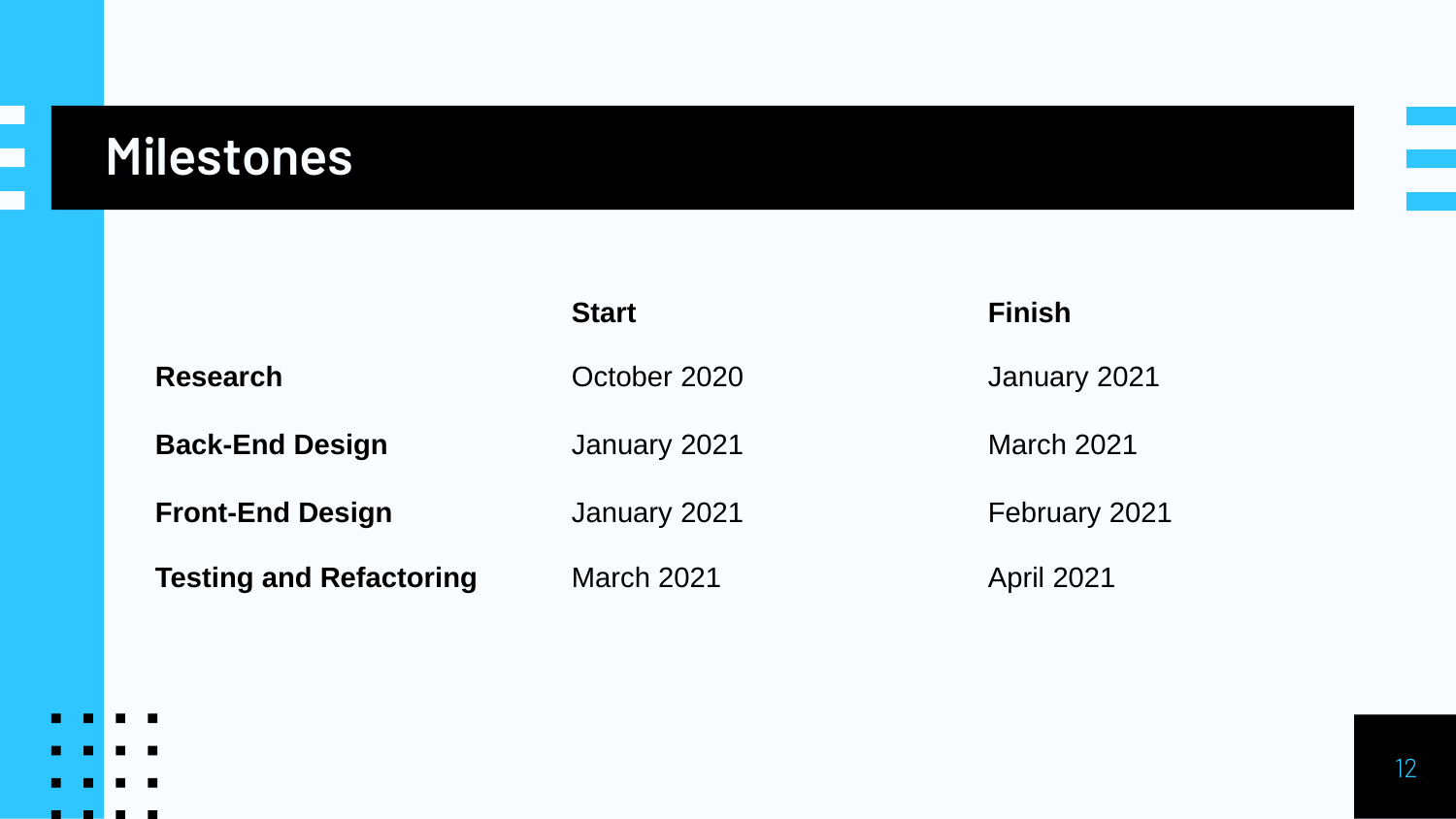

# Milestones

|  | Start | Finish |
| --- | --- | --- |
| Research | October 2020 | January 2021 |
| Back-End Design | January 2021 | March 2021 |
| Front-End Design | January 2021 | February 2021 |
| Testing and Refactoring | March 2021 | April 2021 |
|  |  |  |
12